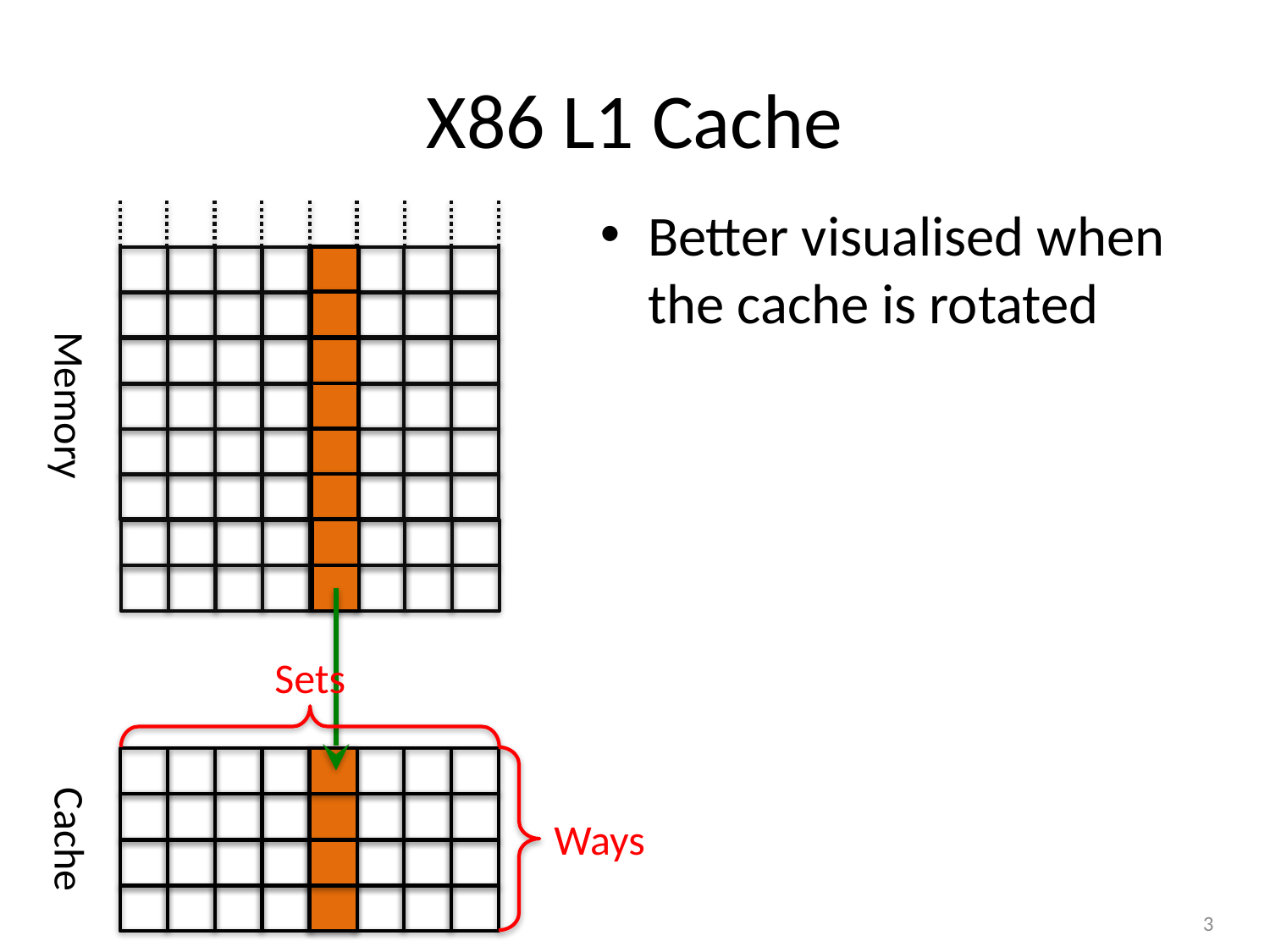

# X86 L1 Cache
Better visualised when the cache is rotated

Memory

Sets

Ways

Cache
3